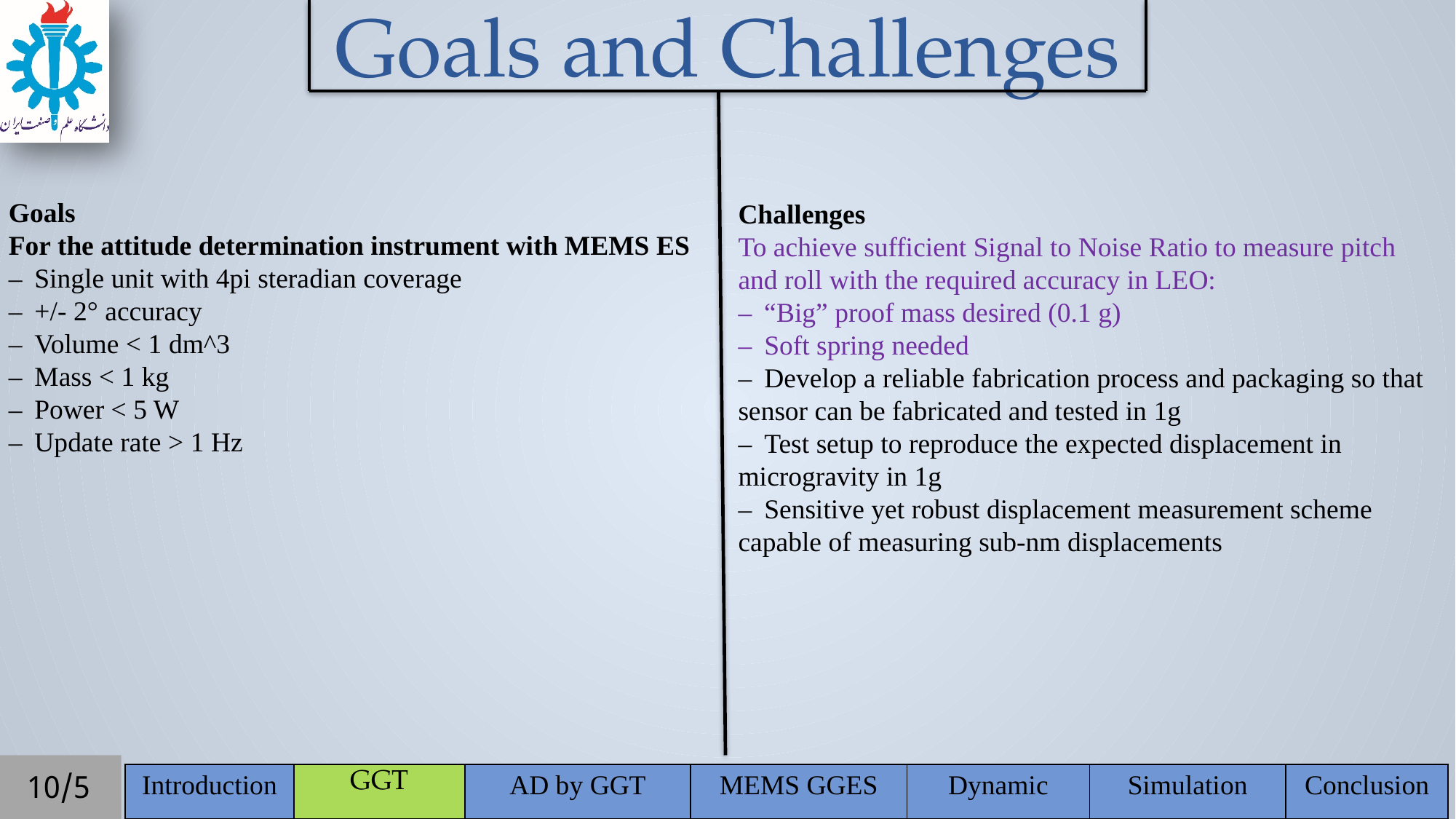

# Goals and Challenges
Goals
For the attitude determination instrument with MEMS ES
–  Single unit with 4pi steradian coverage
–  +/- 2° accuracy
–  Volume < 1 dm^3
–  Mass < 1 kg
–  Power < 5 W
–  Update rate > 1 Hz
Challenges
To achieve sufficient Signal to Noise Ratio to measure pitch  and roll with the required accuracy in LEO:
–  “Big” proof mass desired (0.1 g)
–  Soft spring needed
–  Develop a reliable fabrication process and packaging so that sensor can be fabricated and tested in 1g
–  Test setup to reproduce the expected displacement in microgravity in 1g
–  Sensitive yet robust displacement measurement scheme capable of measuring sub-nm displacements

5/10